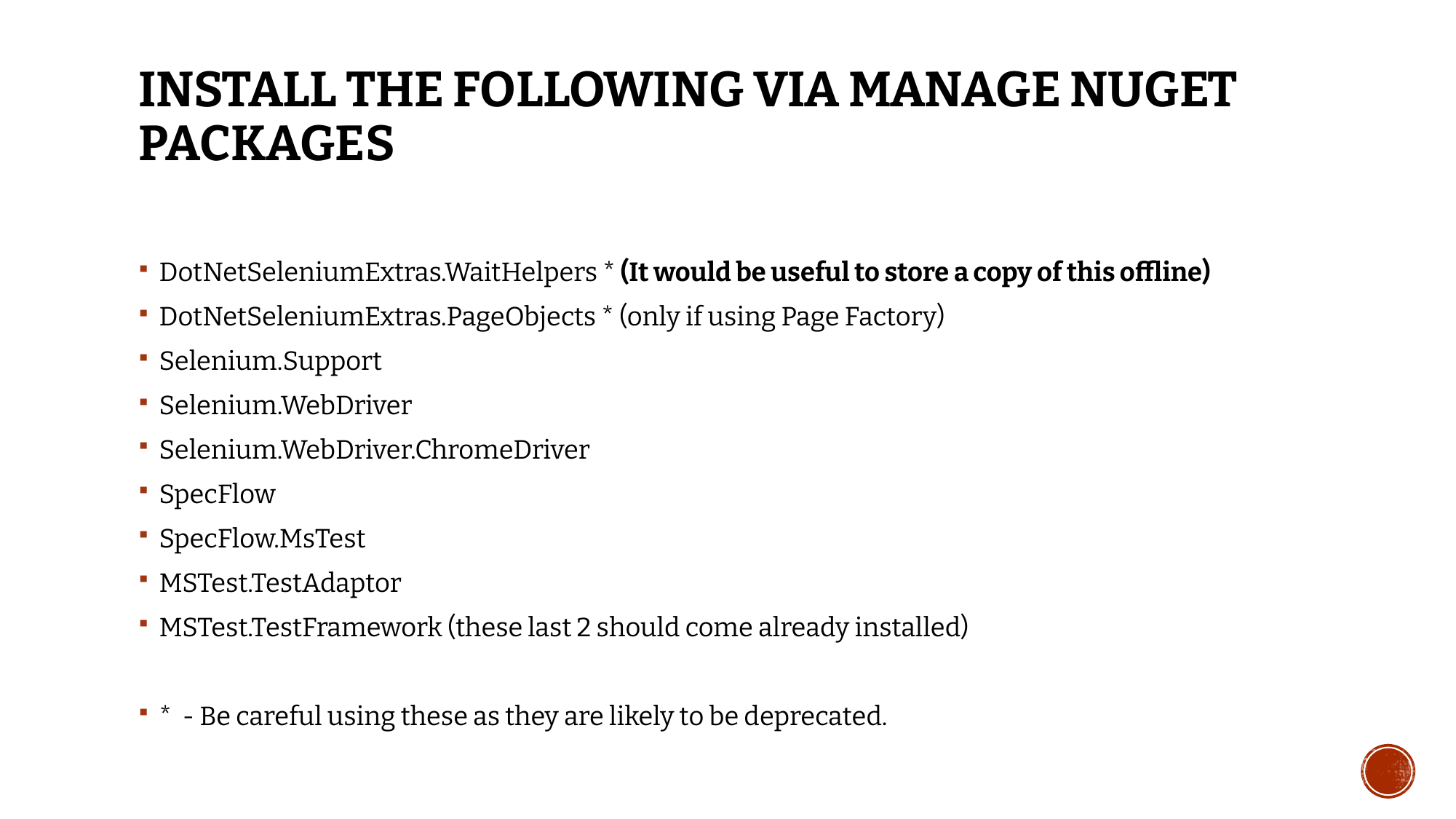

# Install the following via Manage NuGet Packages
DotNetSeleniumExtras.WaitHelpers * (It would be useful to store a copy of this offline)
DotNetSeleniumExtras.PageObjects * (only if using Page Factory)
Selenium.Support
Selenium.WebDriver
Selenium.WebDriver.ChromeDriver
SpecFlow
SpecFlow.MsTest
MSTest.TestAdaptor
MSTest.TestFramework (these last 2 should come already installed)

*  - Be careful using these as they are likely to be deprecated.